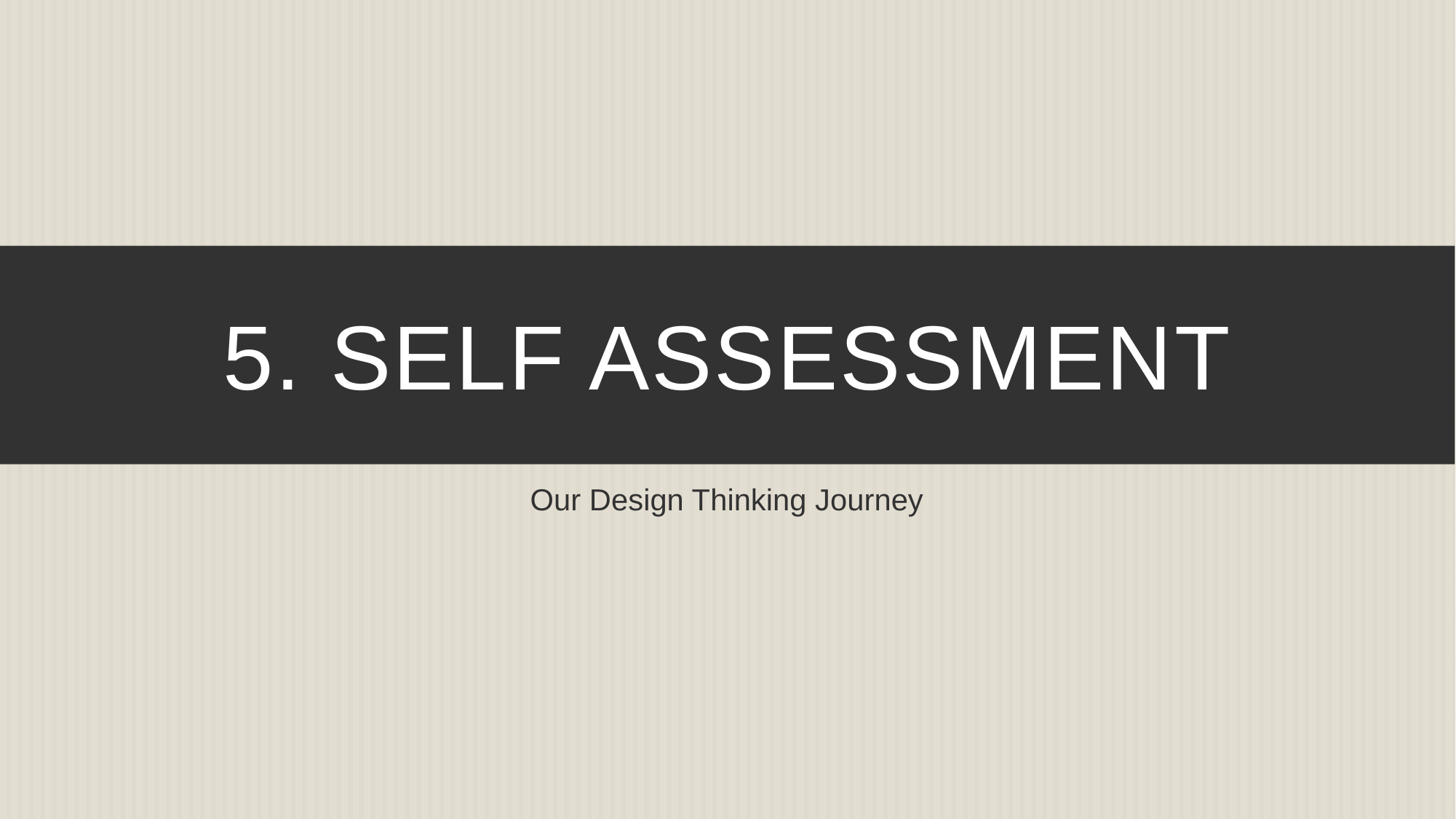

# 5. Self assessment
Our Design Thinking Journey